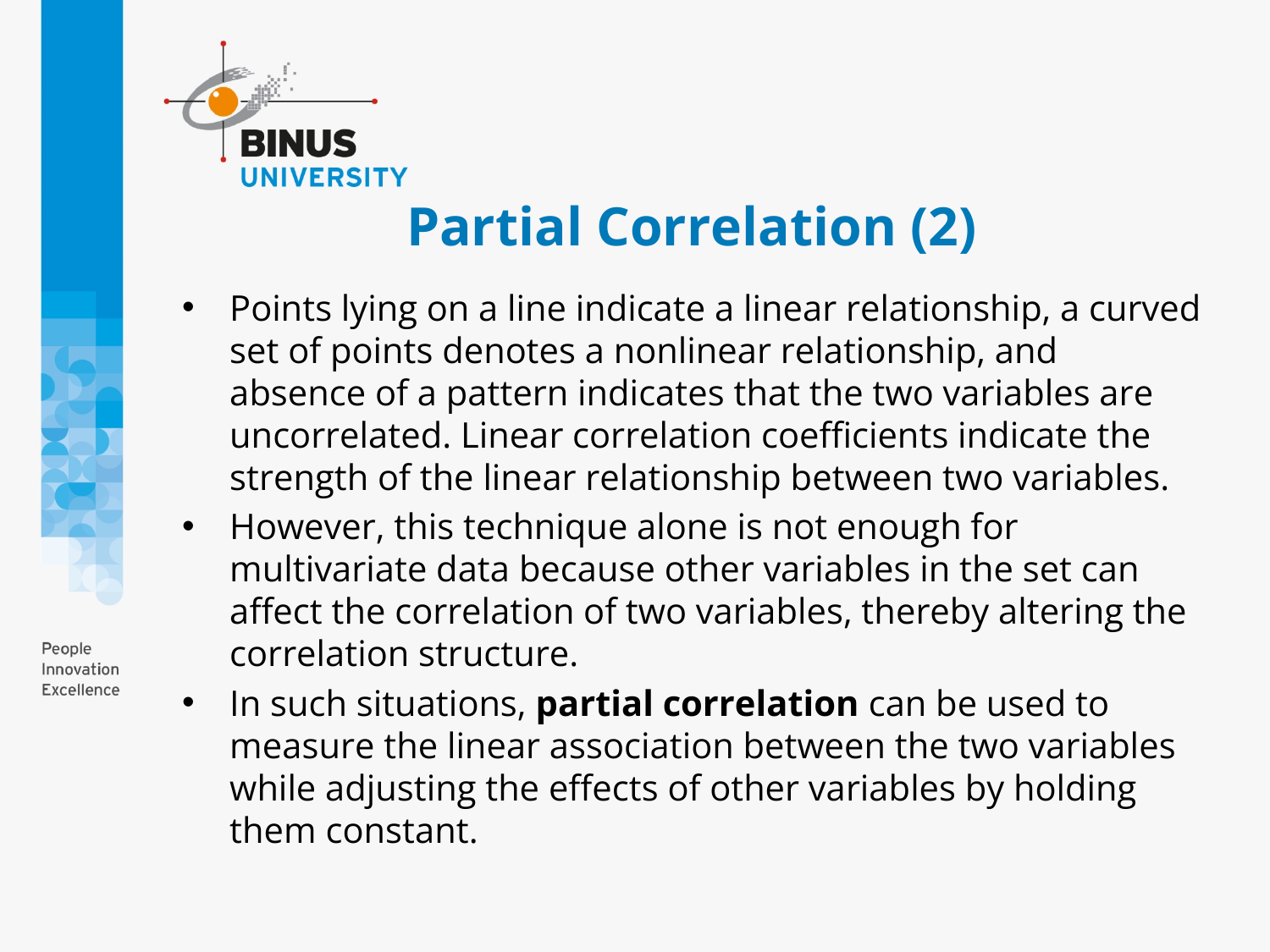

# Partial Correlation (2)
Points lying on a line indicate a linear relationship, a curved set of points denotes a nonlinear relationship, and absence of a pattern indicates that the two variables are uncorrelated. Linear correlation coefficients indicate the strength of the linear relationship between two variables.
However, this technique alone is not enough for multivariate data because other variables in the set can affect the correlation of two variables, thereby altering the correlation structure.
In such situations, partial correlation can be used to measure the linear association between the two variables while adjusting the effects of other variables by holding them constant.